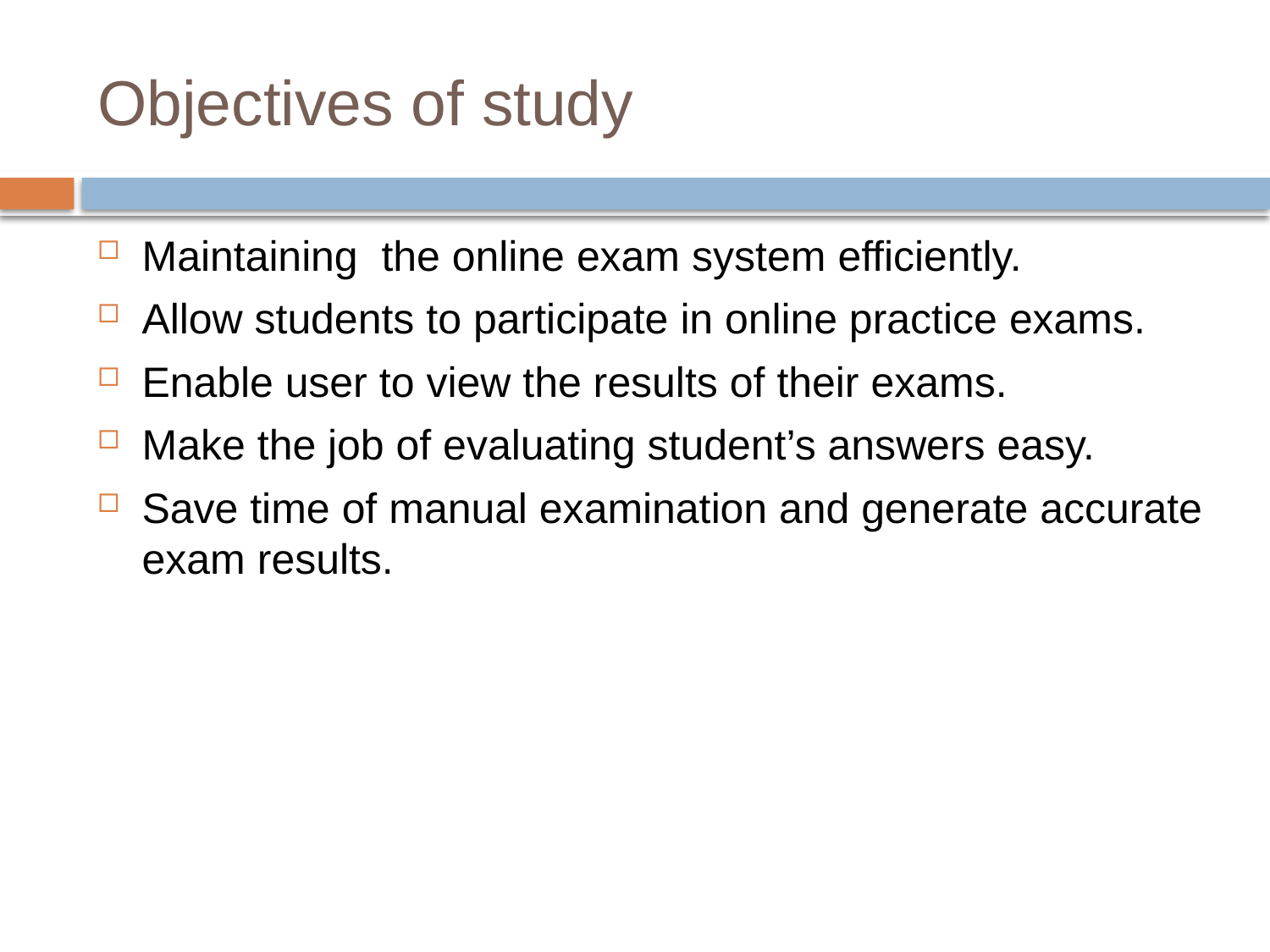

# Objectives of study
Maintaining  the online exam system efficiently.
Allow students to participate in online practice exams.
Enable user to view the results of their exams.
Make the job of evaluating student’s answers easy.
Save time of manual examination and generate accurate exam results.